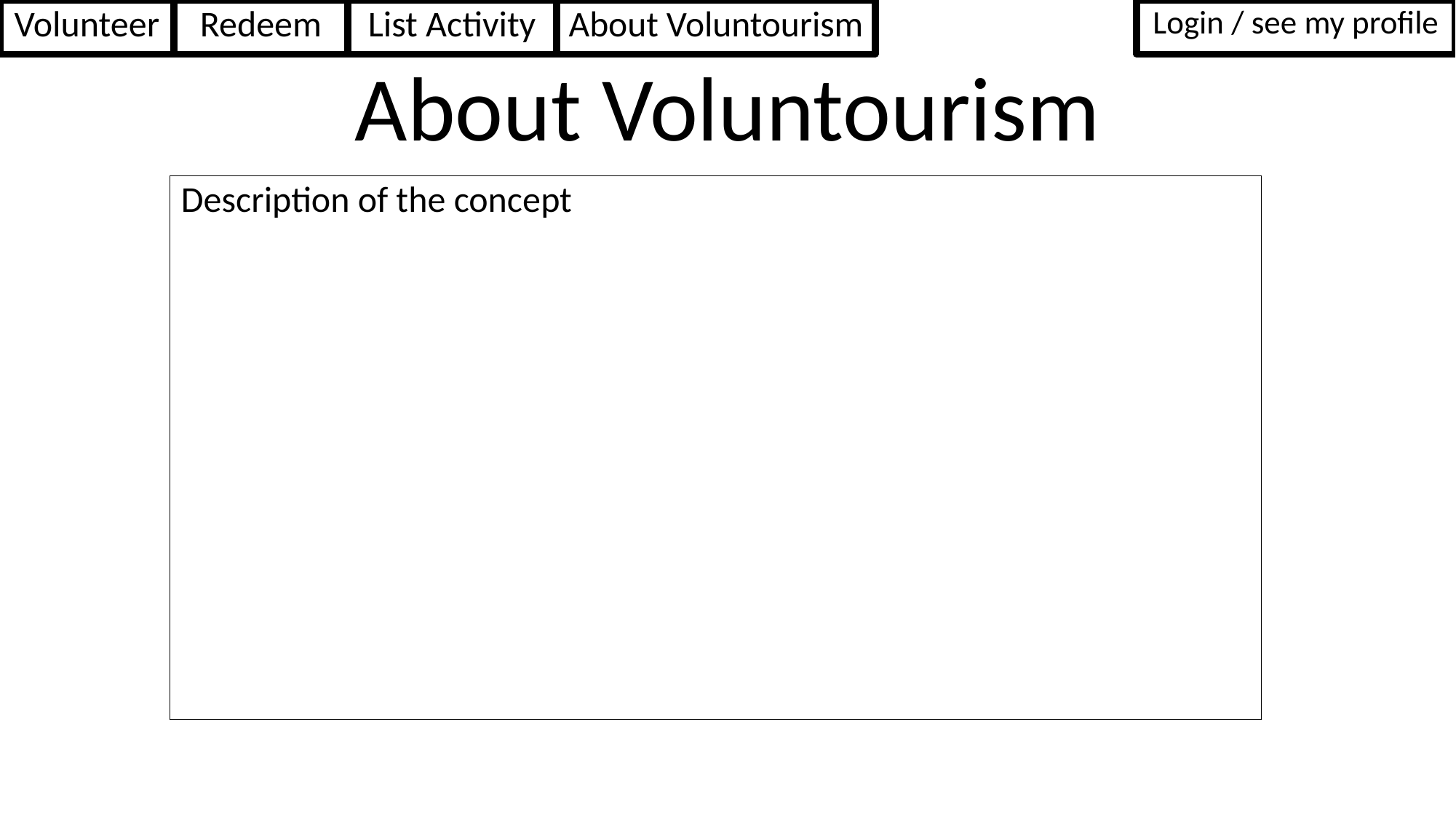

Volunteer

Redeem

List Activity

About Voluntourism

Login / see my profile

# About Voluntourism
Description of the concept